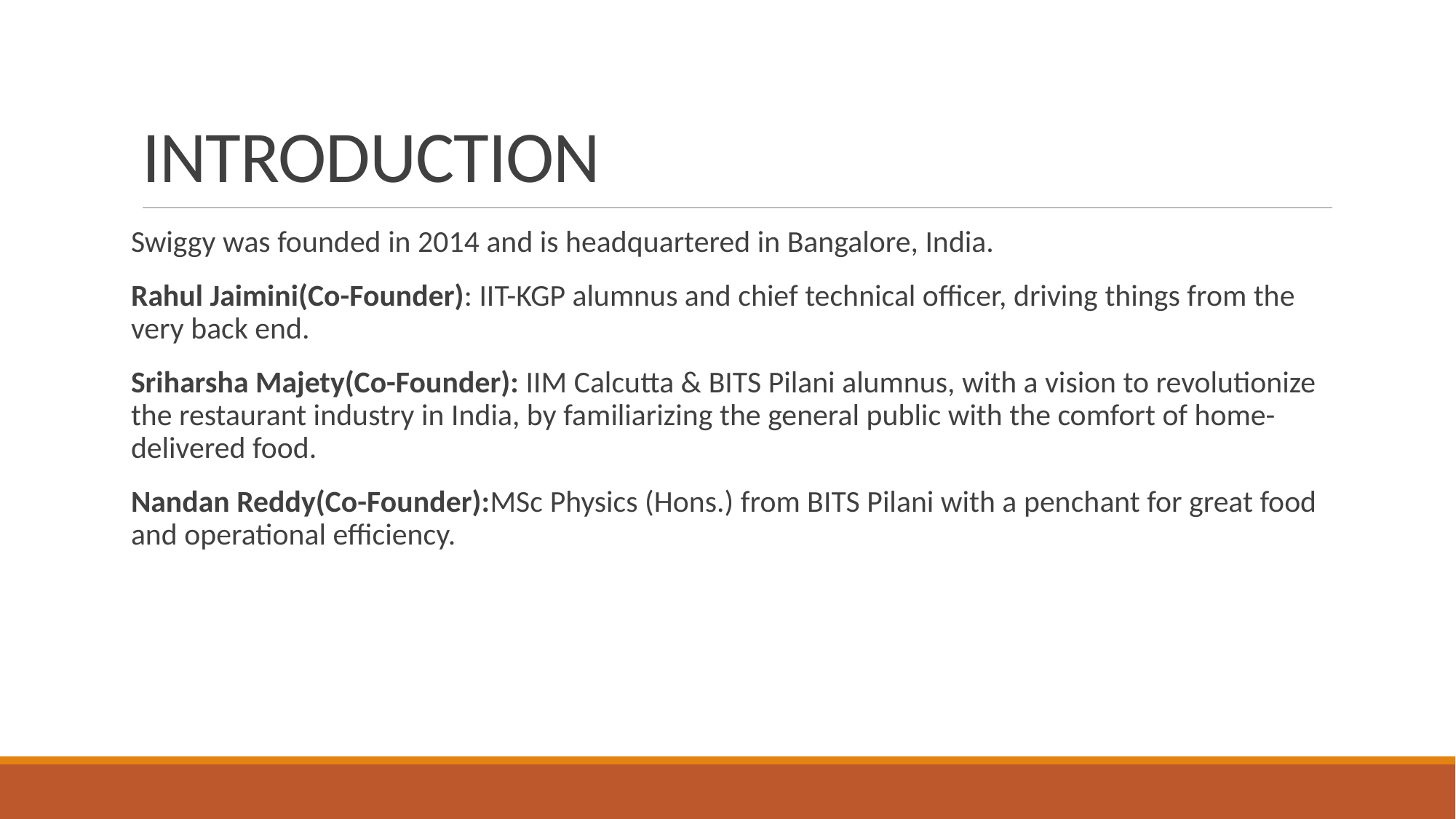

# INTRODUCTION
Swiggy was founded in 2014 and is headquartered in Bangalore, India.
Rahul Jaimini(Co-Founder): IIT-KGP alumnus and chief technical officer, driving things from the very back end.
Sriharsha Majety(Co-Founder): IIM Calcutta & BITS Pilani alumnus, with a vision to revolutionize the restaurant industry in India, by familiarizing the general public with the comfort of home-delivered food.
Nandan Reddy(Co-Founder):MSc Physics (Hons.) from BITS Pilani with a penchant for great food and operational efficiency.